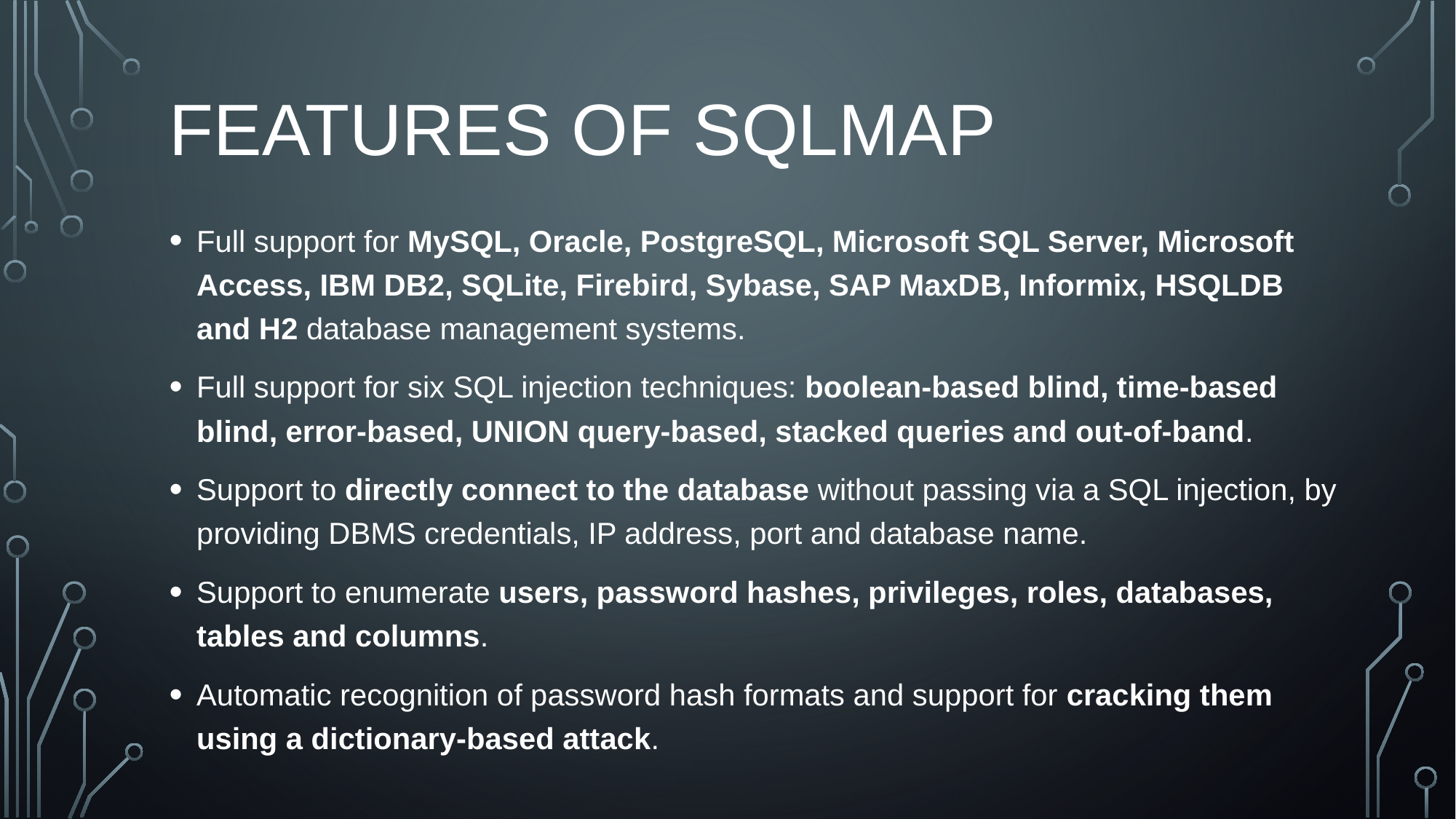

# Features of SqlMap
Full support for MySQL, Oracle, PostgreSQL, Microsoft SQL Server, Microsoft Access, IBM DB2, SQLite, Firebird, Sybase, SAP MaxDB, Informix, HSQLDB and H2 database management systems.
Full support for six SQL injection techniques: boolean-based blind, time-based blind, error-based, UNION query-based, stacked queries and out-of-band.
Support to directly connect to the database without passing via a SQL injection, by providing DBMS credentials, IP address, port and database name.
Support to enumerate users, password hashes, privileges, roles, databases, tables and columns.
Automatic recognition of password hash formats and support for cracking them using a dictionary-based attack.